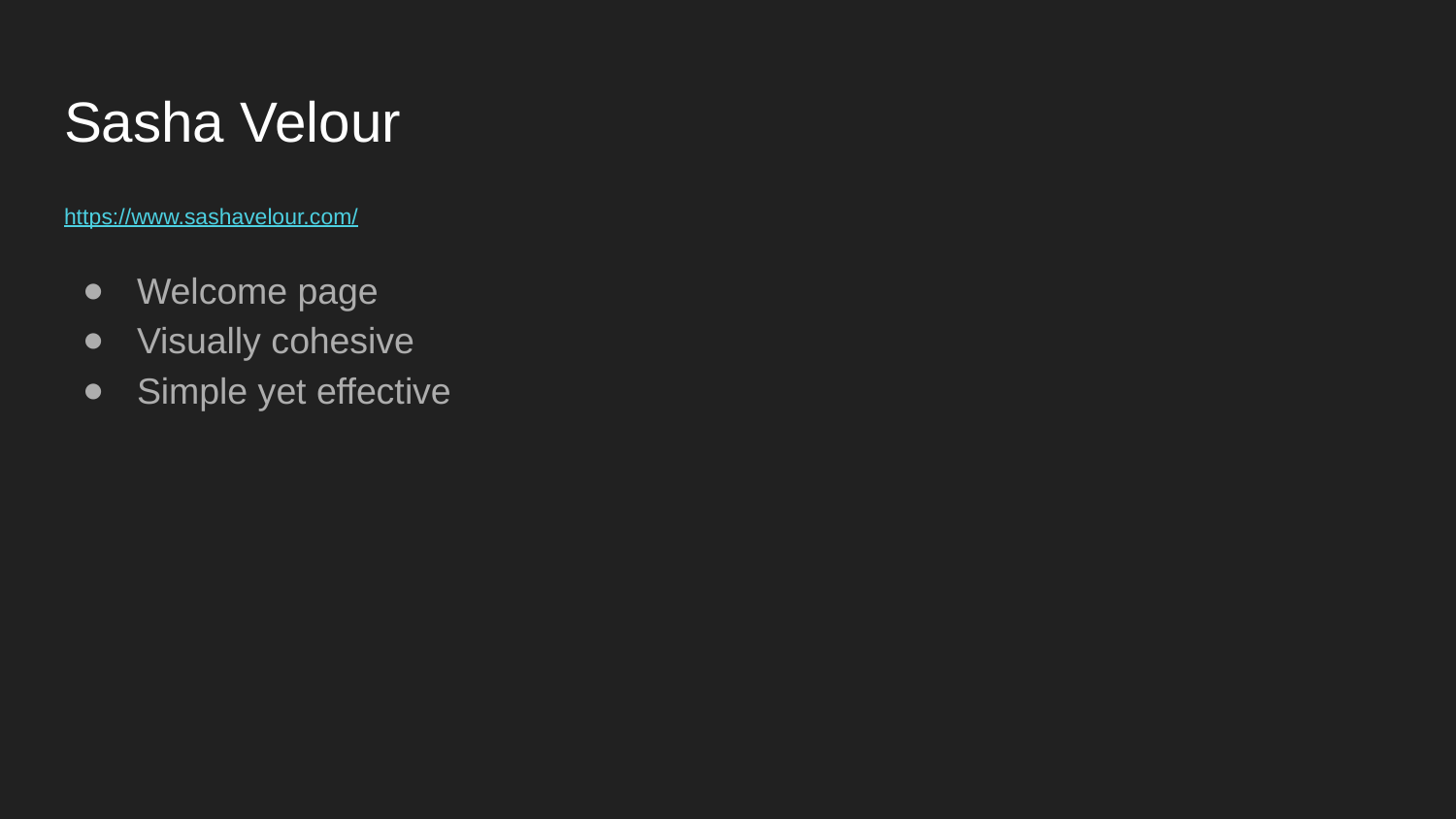

# Sasha Velour
https://www.sashavelour.com/
Welcome page
Visually cohesive
Simple yet effective